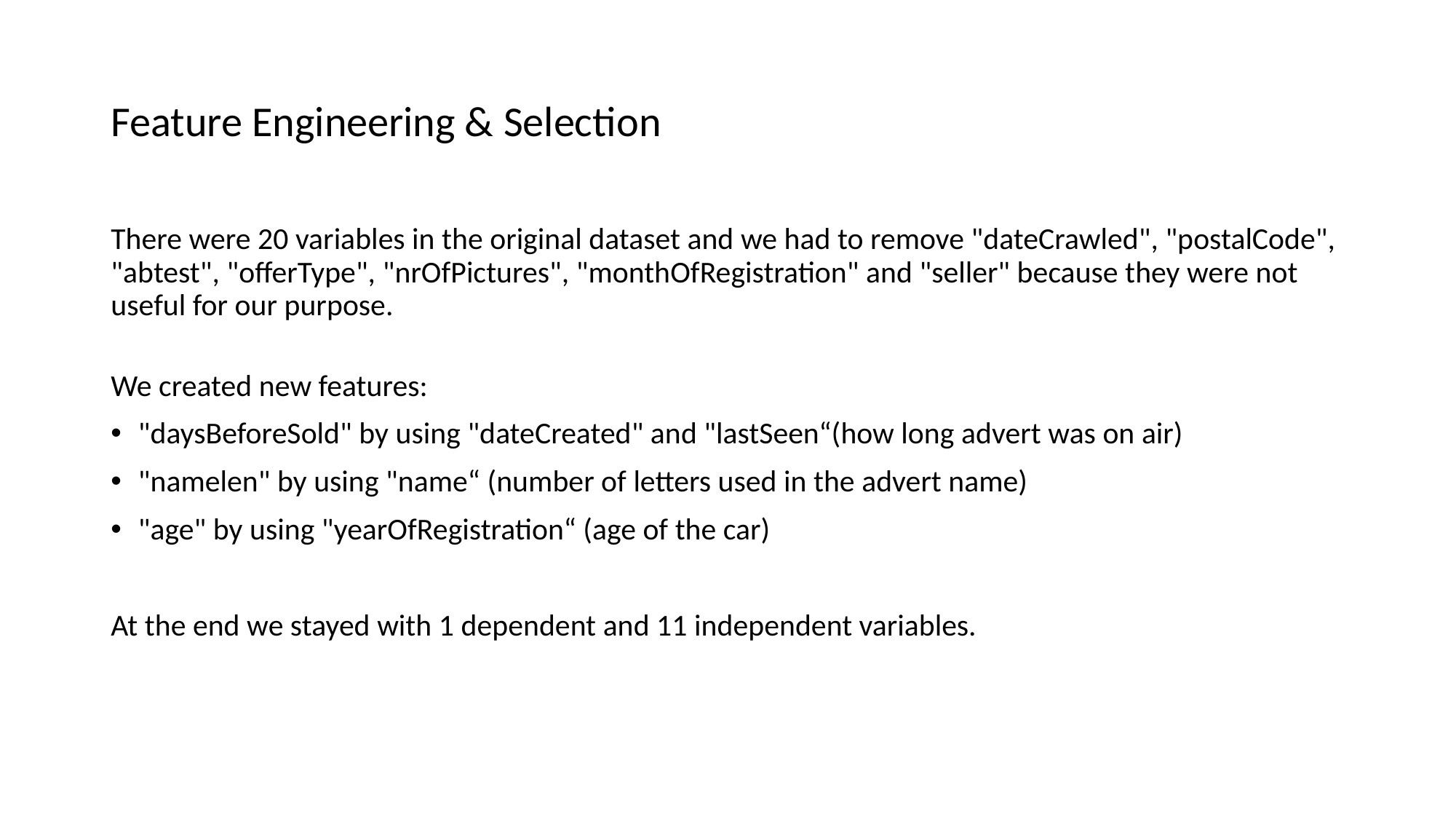

# Feature Engineering & Selection
There were 20 variables in the original dataset and we had to remove "dateCrawled", "postalCode", "abtest", "offerType", "nrOfPictures", "monthOfRegistration" and "seller" because they were not useful for our purpose.
We created new features:
"daysBeforeSold" by using "dateCreated" and "lastSeen“(how long advert was on air)
"namelen" by using "name“ (number of letters used in the advert name)
"age" by using "yearOfRegistration“ (age of the car)

At the end we stayed with 1 dependent and 11 independent variables.